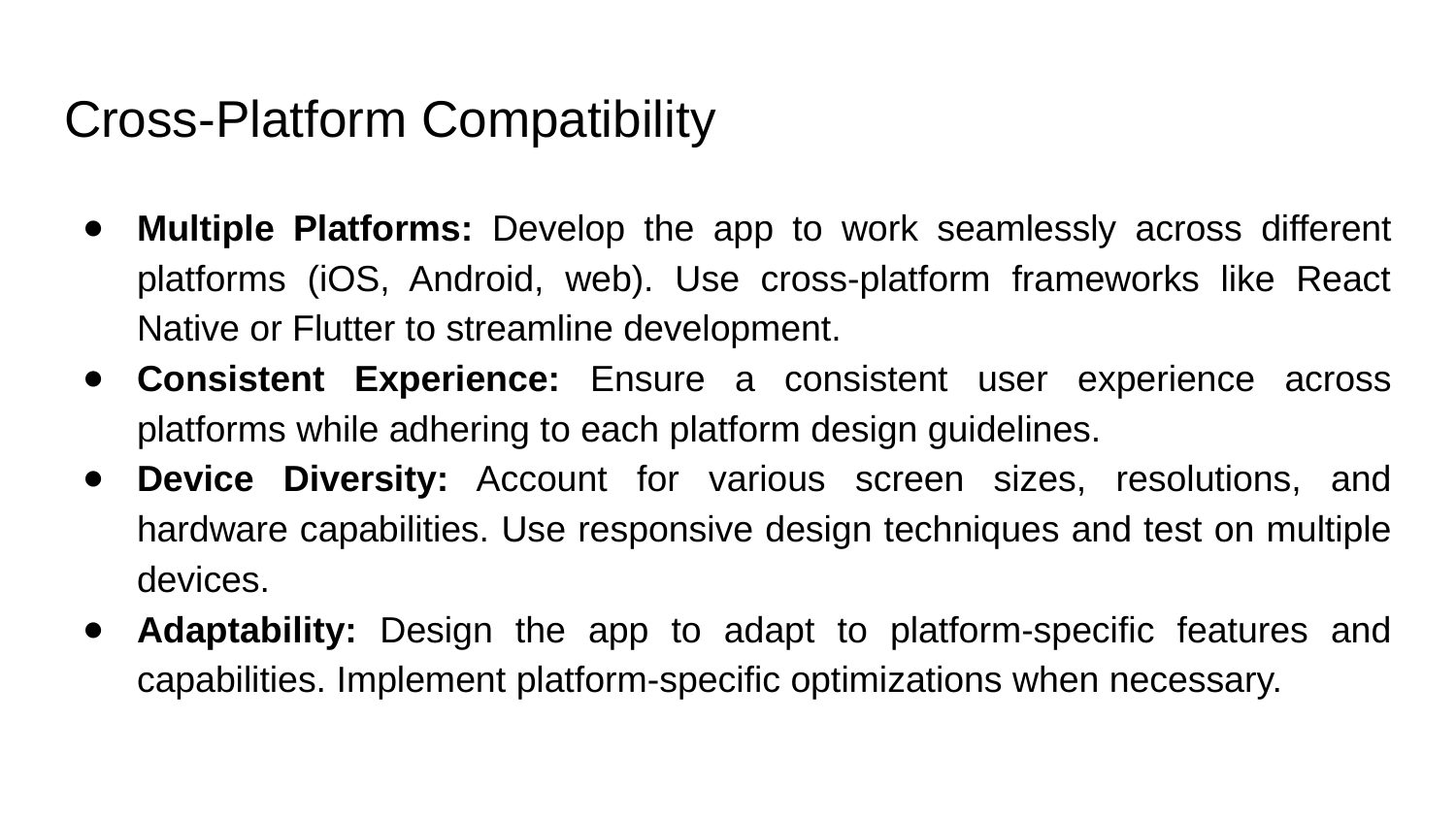

# Cross-Platform Compatibility
Multiple Platforms: Develop the app to work seamlessly across different platforms (iOS, Android, web). Use cross-platform frameworks like React Native or Flutter to streamline development.
Consistent Experience: Ensure a consistent user experience across platforms while adhering to each platform design guidelines.
Device Diversity: Account for various screen sizes, resolutions, and hardware capabilities. Use responsive design techniques and test on multiple devices.
Adaptability: Design the app to adapt to platform-specific features and capabilities. Implement platform-specific optimizations when necessary.